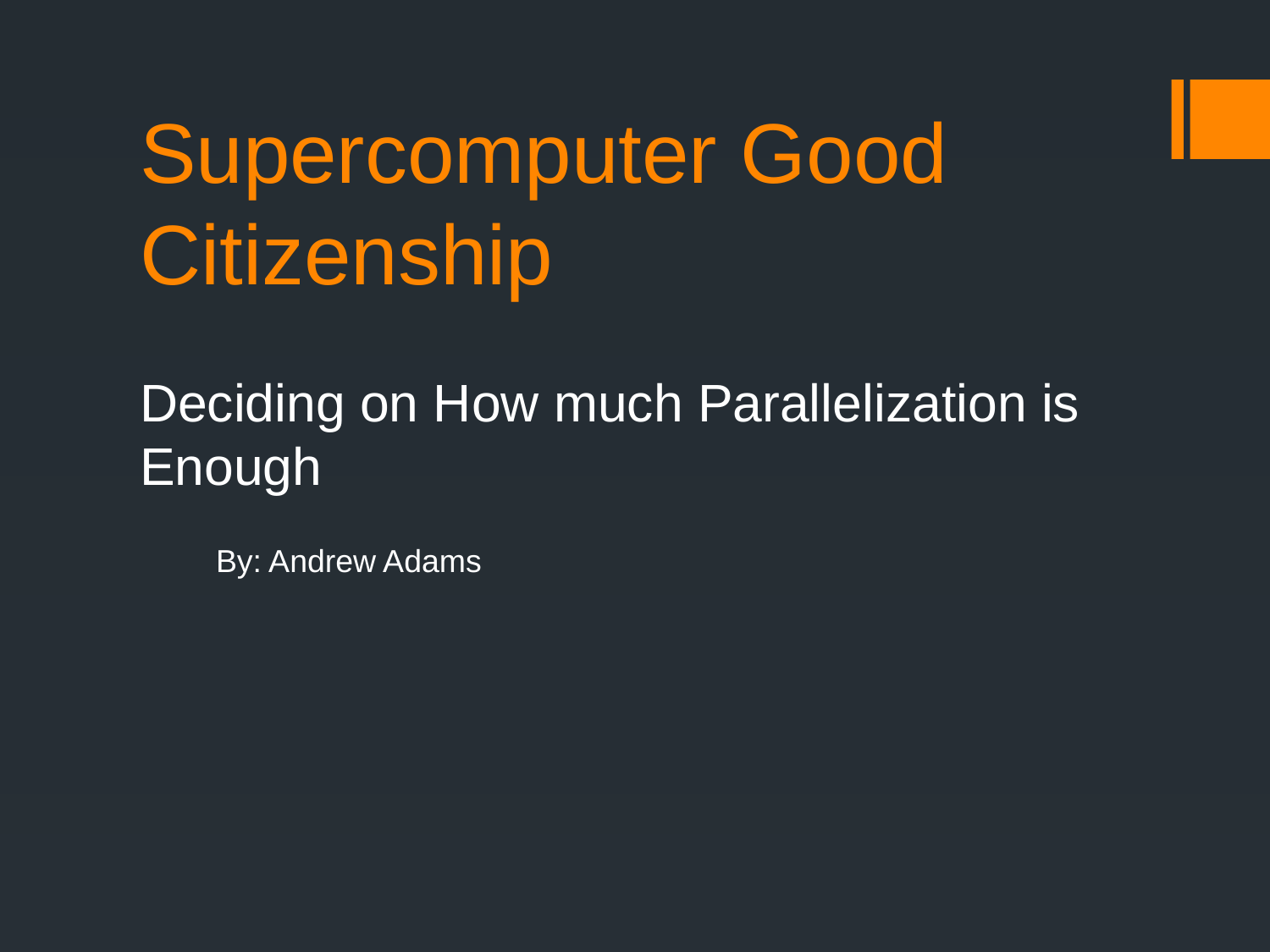

# Supercomputer Good Citizenship
Deciding on How much Parallelization is Enough
By: Andrew Adams